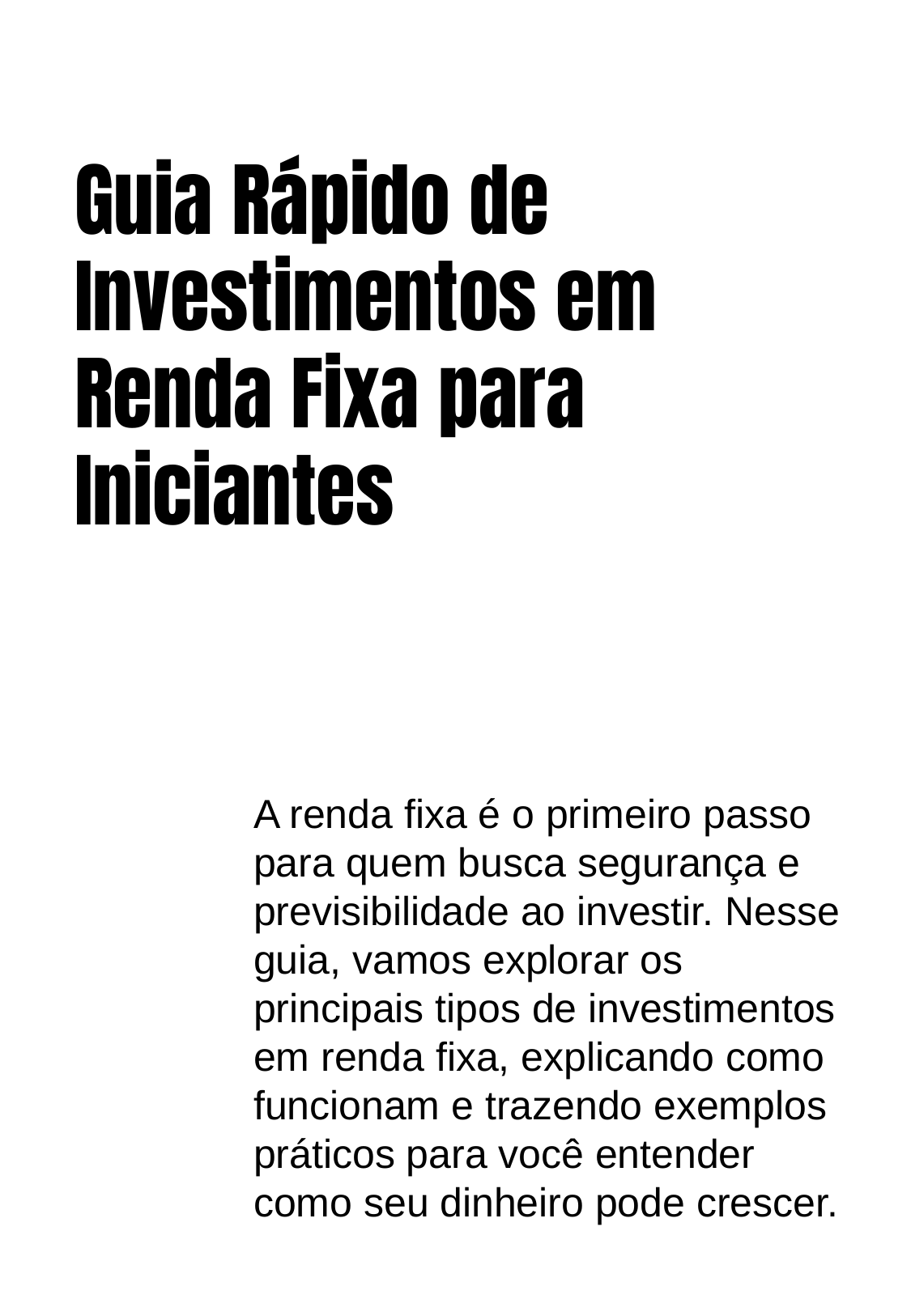

# Guia Rápido de Investimentos em Renda Fixa para Iniciantes
A renda fixa é o primeiro passo para quem busca segurança e previsibilidade ao investir. Nesse guia, vamos explorar os principais tipos de investimentos em renda fixa, explicando como funcionam e trazendo exemplos práticos para você entender como seu dinheiro pode crescer.